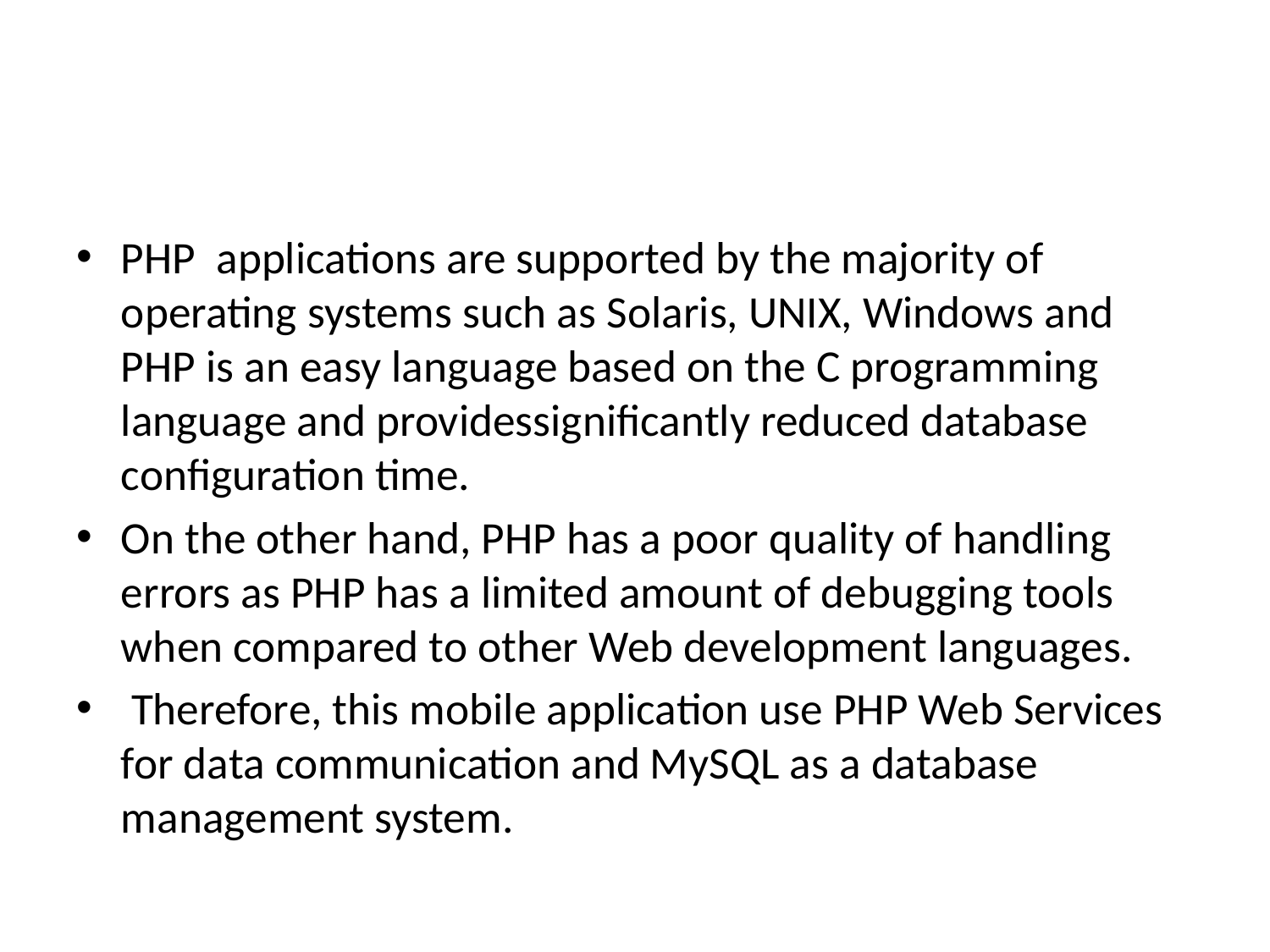

#
PHP  applications are supported by the majority of operating systems such as Solaris, UNIX, Windows and  PHP is an easy language based on the C programming language and providessignificantly reduced database configuration time.
On the other hand, PHP has a poor quality of handling errors as PHP has a limited amount of debugging tools when compared to other Web development languages.
 Therefore, this mobile application use PHP Web Services for data communication and MySQL as a database management system.